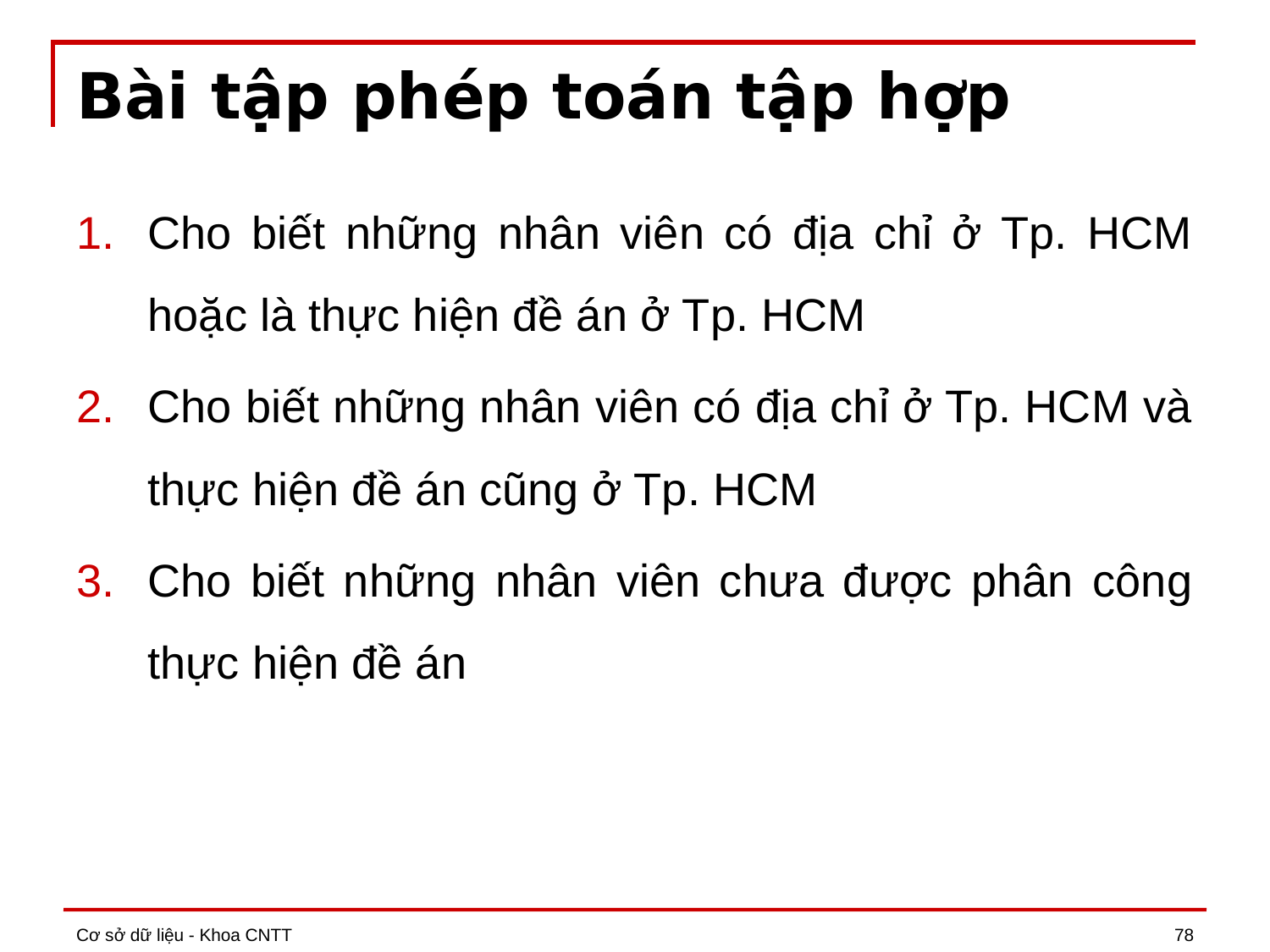

# Bài tập phép toán tập hợp
Cho biết những nhân viên có địa chỉ ở Tp. HCM hoặc là thực hiện đề án ở Tp. HCM
Cho biết những nhân viên có địa chỉ ở Tp. HCM và thực hiện đề án cũng ở Tp. HCM
Cho biết những nhân viên chưa được phân công thực hiện đề án
Cơ sở dữ liệu - Khoa CNTT
78